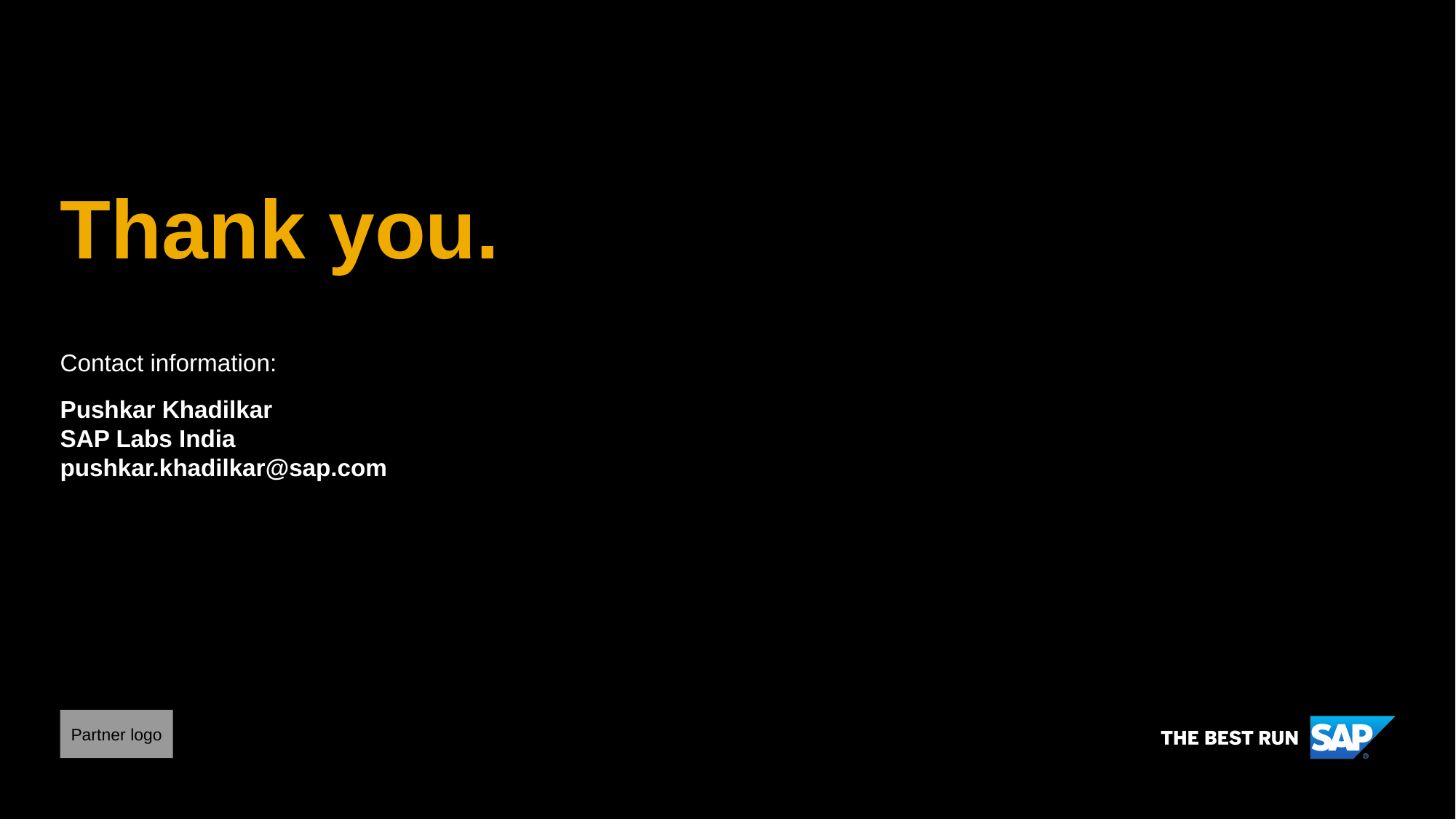

# Thank you.
Contact information:
Pushkar Khadilkar
SAP Labs India
pushkar.khadilkar@sap.com
Partner logo